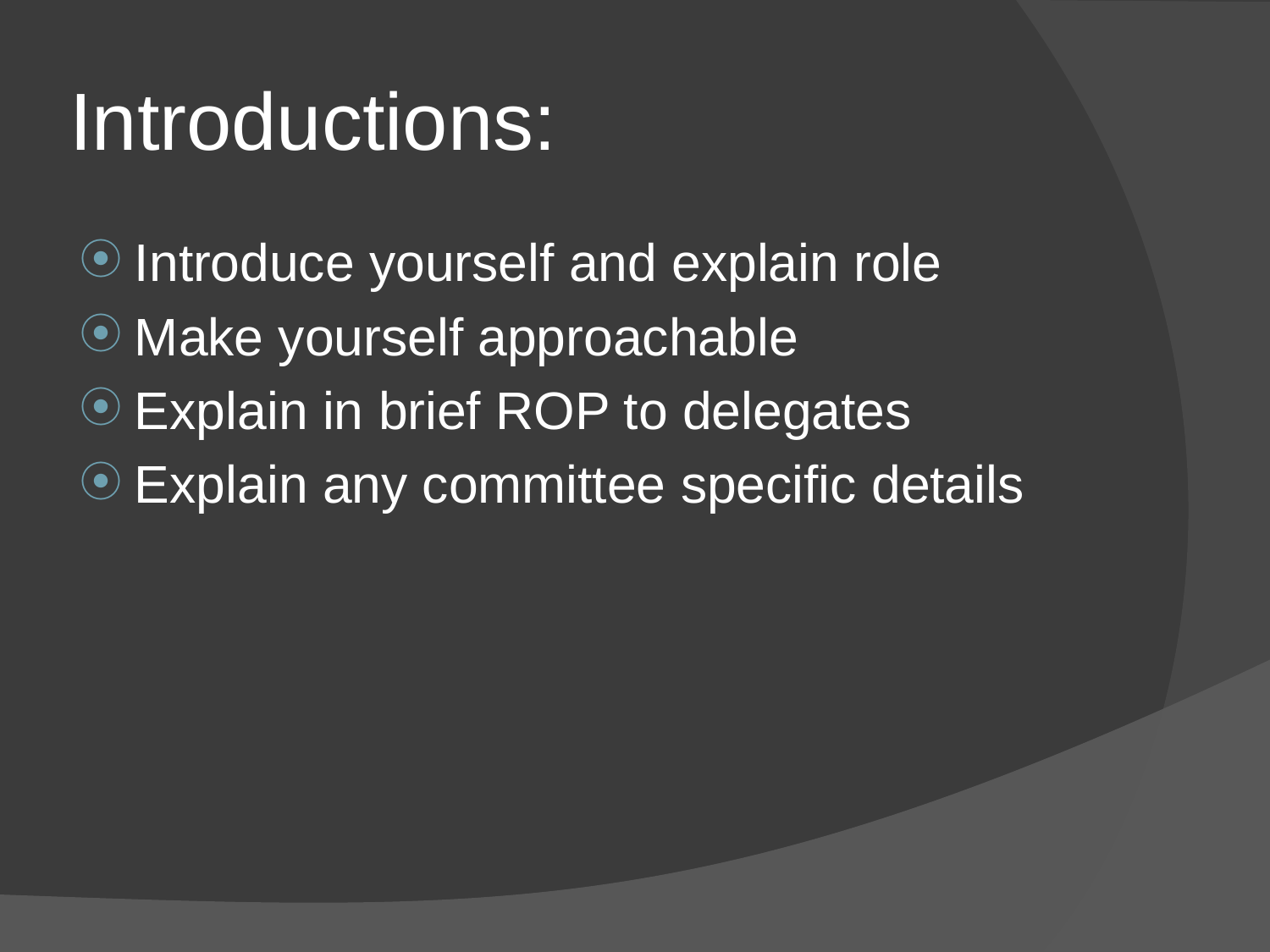

# Introductions:
Introduce yourself and explain role
Make yourself approachable
Explain in brief ROP to delegates
Explain any committee specific details